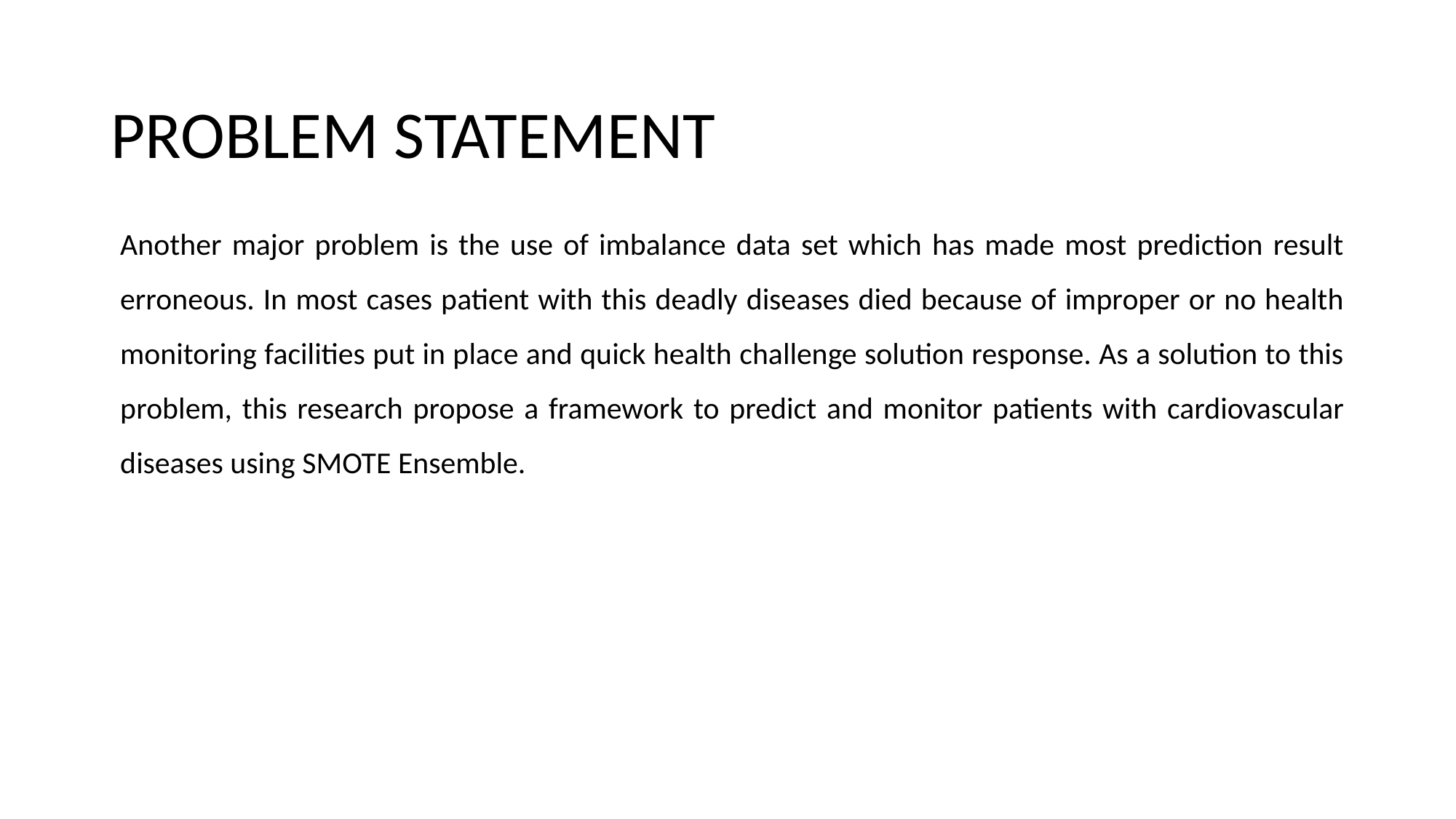

# PROBLEM STATEMENT
Another major problem is the use of imbalance data set which has made most prediction result erroneous. In most cases patient with this deadly diseases died because of improper or no health monitoring facilities put in place and quick health challenge solution response. As a solution to this problem, this research propose a framework to predict and monitor patients with cardiovascular diseases using SMOTE Ensemble.